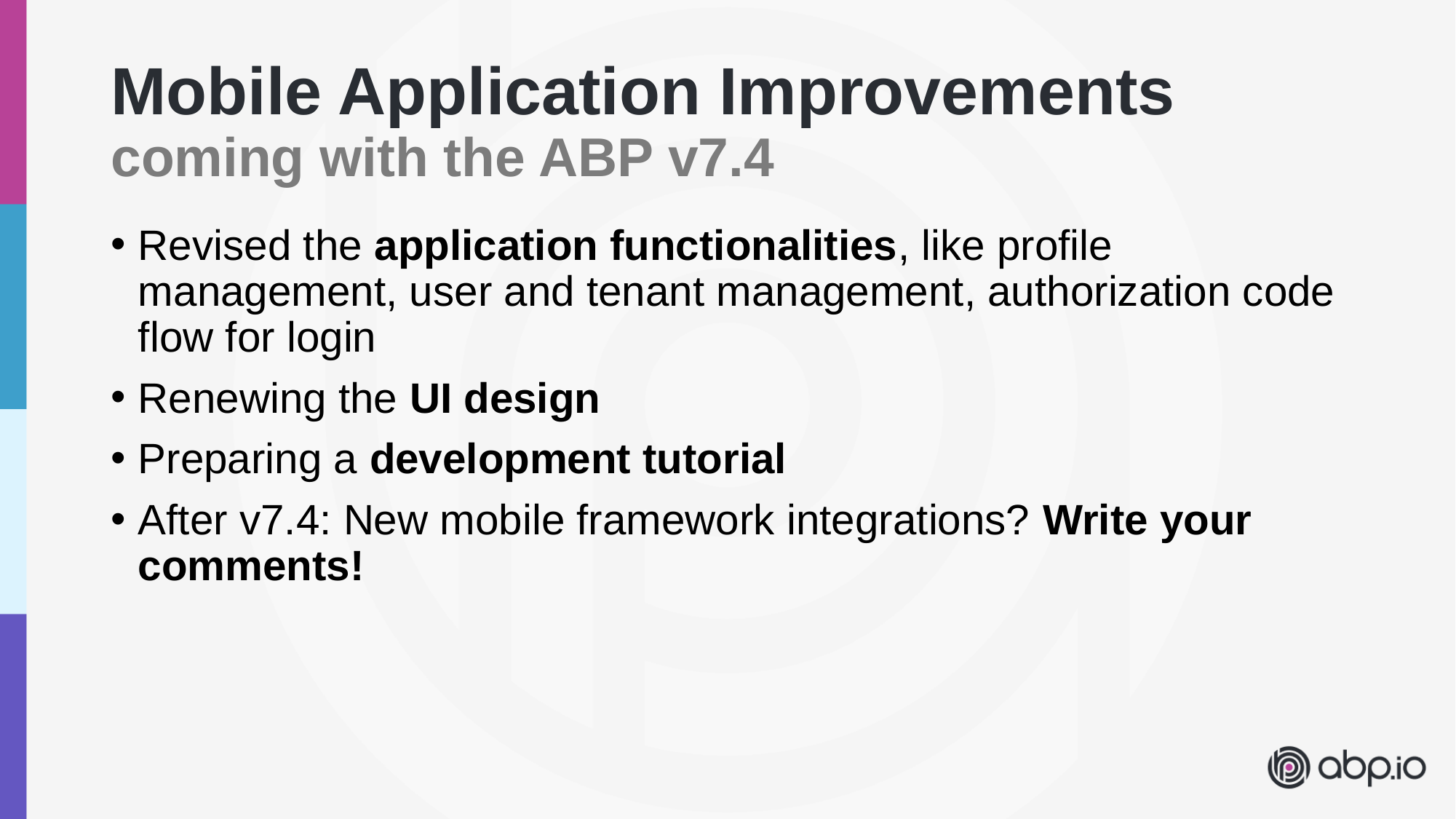

# Mobile Application Improvements coming with the ABP v7.4
Revised the application functionalities, like profile management, user and tenant management, authorization code flow for login
Renewing the UI design
Preparing a development tutorial
After v7.4: New mobile framework integrations? Write your comments!